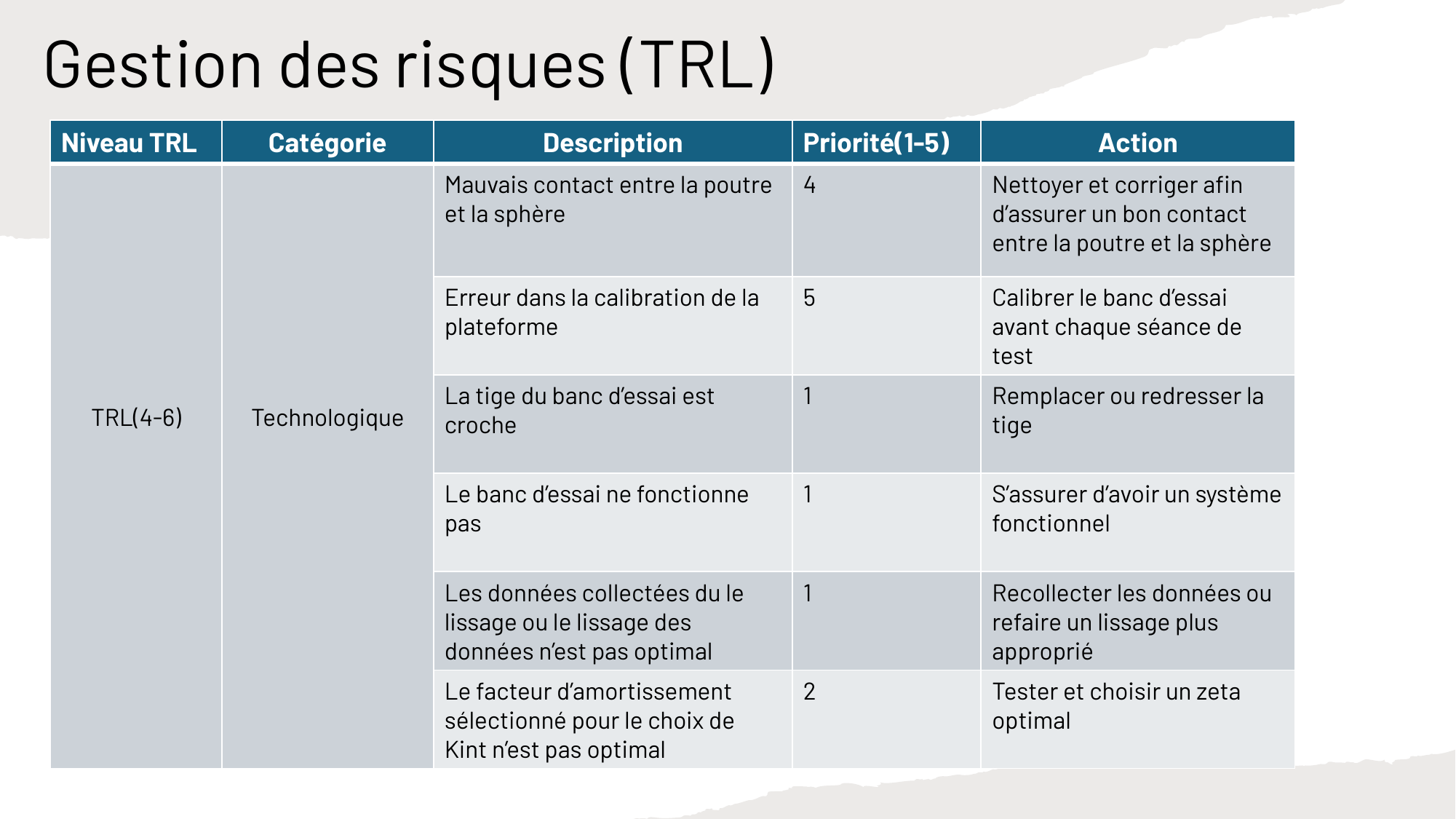

# Gestion des risques (TRL)
| Niveau TRL | Catégorie | Description | Priorité(1-5) | Action |
| --- | --- | --- | --- | --- |
| TRL(4-6) | Technologique | Mauvais contact entre la poutre et la sphère | 4 | Nettoyer et corriger afin d’assurer un bon contact entre la poutre et la sphère |
|  |  | Erreur dans la calibration de la plateforme | 5 | Calibrer le banc d’essai avant chaque séance de test |
|  |  | La tige du banc d’essai est croche | 1 | Remplacer ou redresser la tige |
|  |  | Le banc d’essai ne fonctionne pas | 1 | S’assurer d’avoir un système fonctionnel |
|  |  | Les données collectées du le lissage ou le lissage des données n’est pas optimal | 1 | Recollecter les données ou refaire un lissage plus approprié |
|  |  | Le facteur d’amortissement sélectionné pour le choix de Kint n’est pas optimal | 2 | Tester et choisir un zeta optimal |